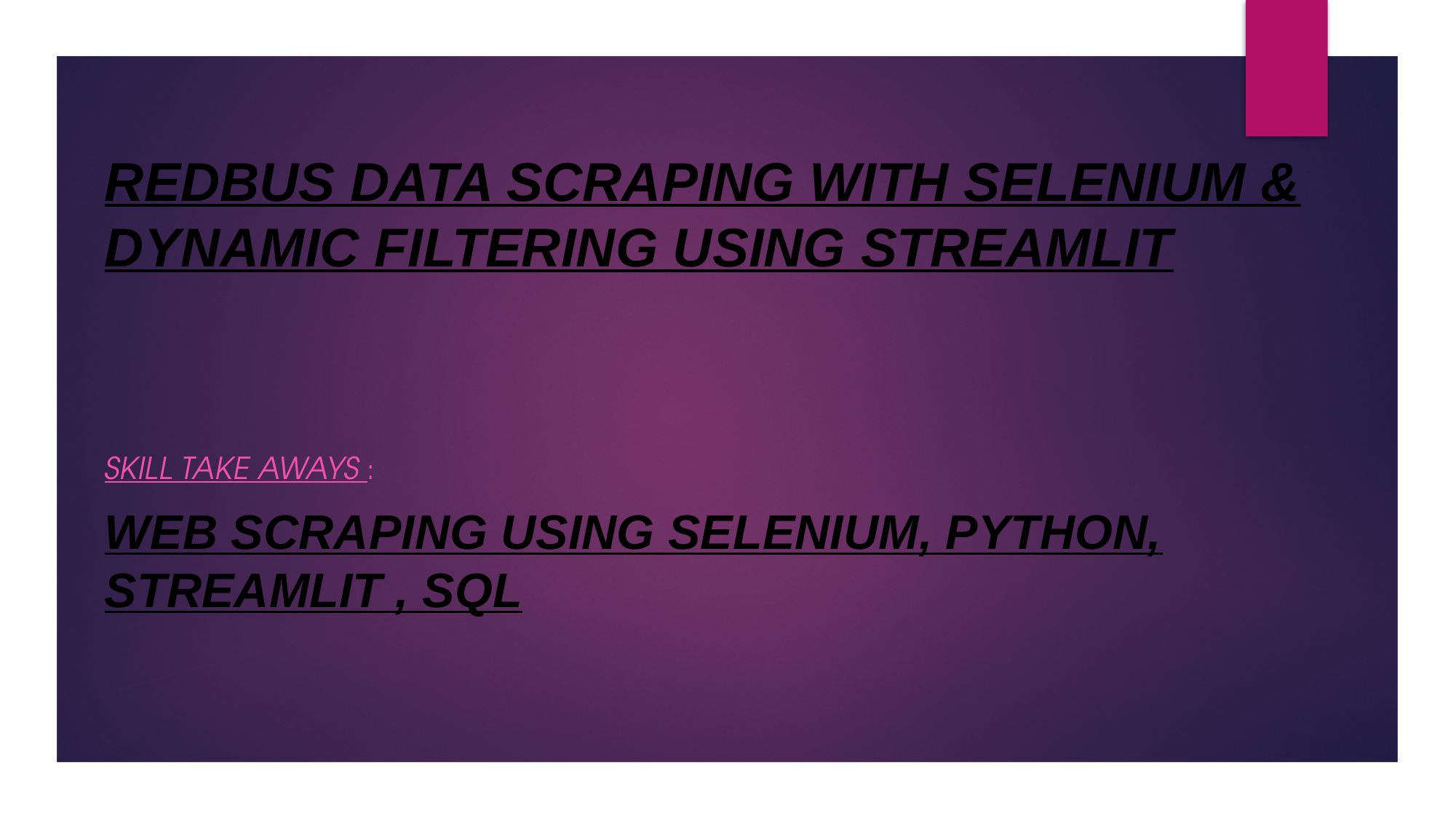

# REDBUS DATA SCRAPING WITH SELENIUM & DYNAMIC FILTERING USING STREAMLIT
Skill Take Aways :
Web Scraping using Selenium, Python, Streamlit , SQL